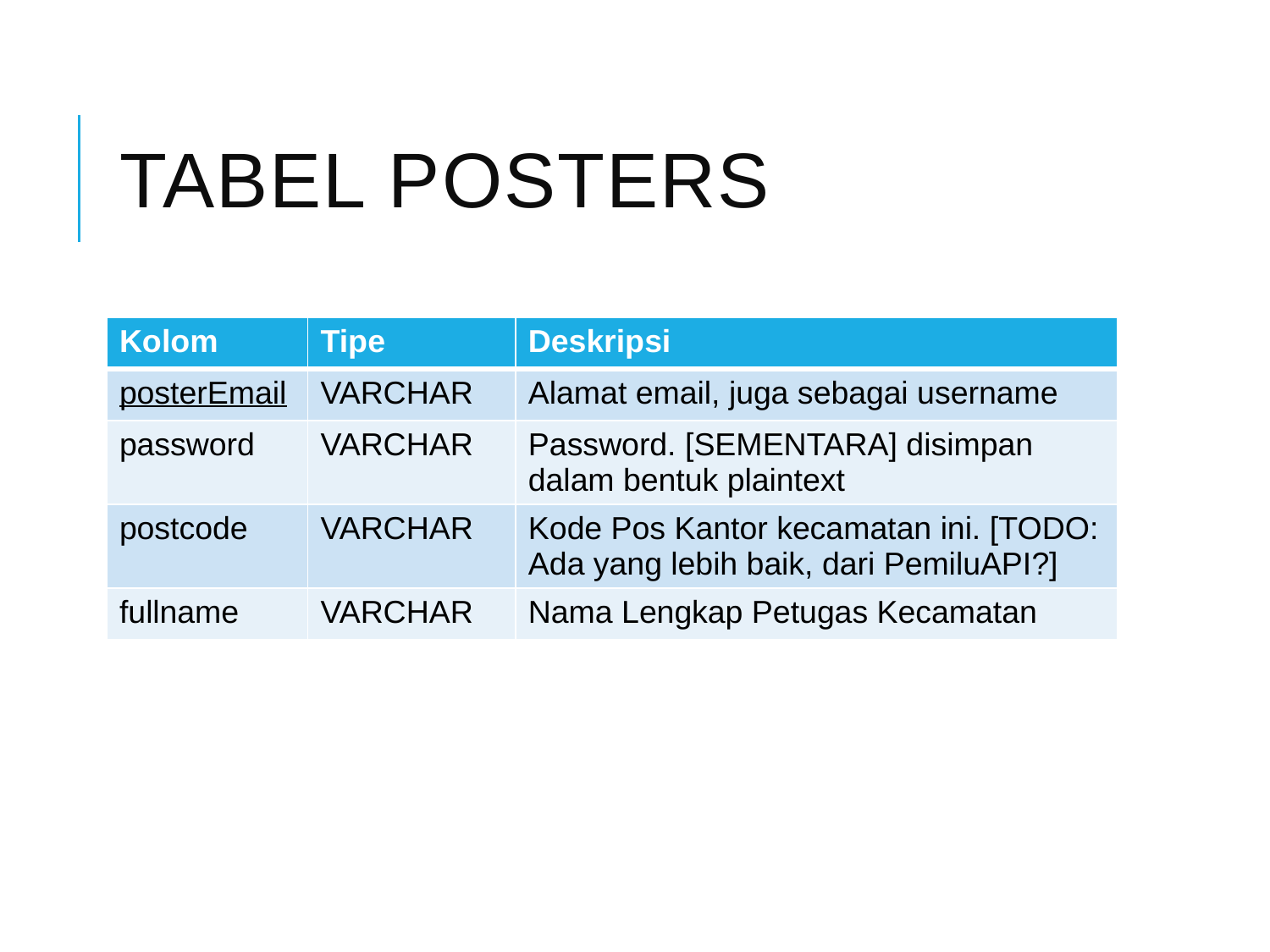

# Tabel Posters
| Kolom | Tipe | Deskripsi |
| --- | --- | --- |
| posterEmail | VARCHAR | Alamat email, juga sebagai username |
| password | VARCHAR | Password. [SEMENTARA] disimpan dalam bentuk plaintext |
| postcode | VARCHAR | Kode Pos Kantor kecamatan ini. [TODO: Ada yang lebih baik, dari PemiluAPI?] |
| fullname | VARCHAR | Nama Lengkap Petugas Kecamatan |